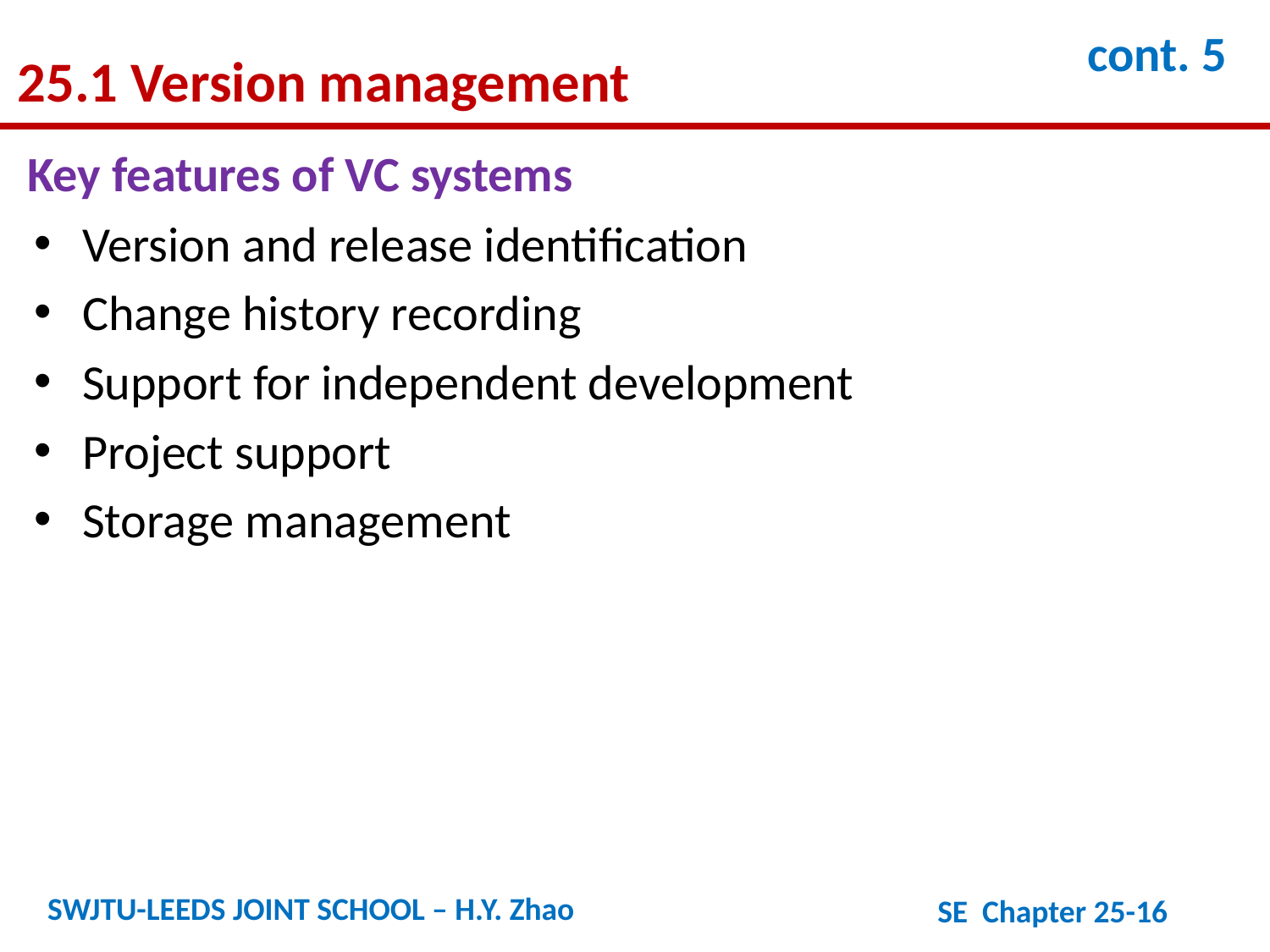

25.1 Version management
cont. 5
Key features of VC systems
Version and release identification
Change history recording
Support for independent development
Project support
Storage management
SWJTU-LEEDS JOINT SCHOOL – H.Y. Zhao
SE  Chapter 25-16